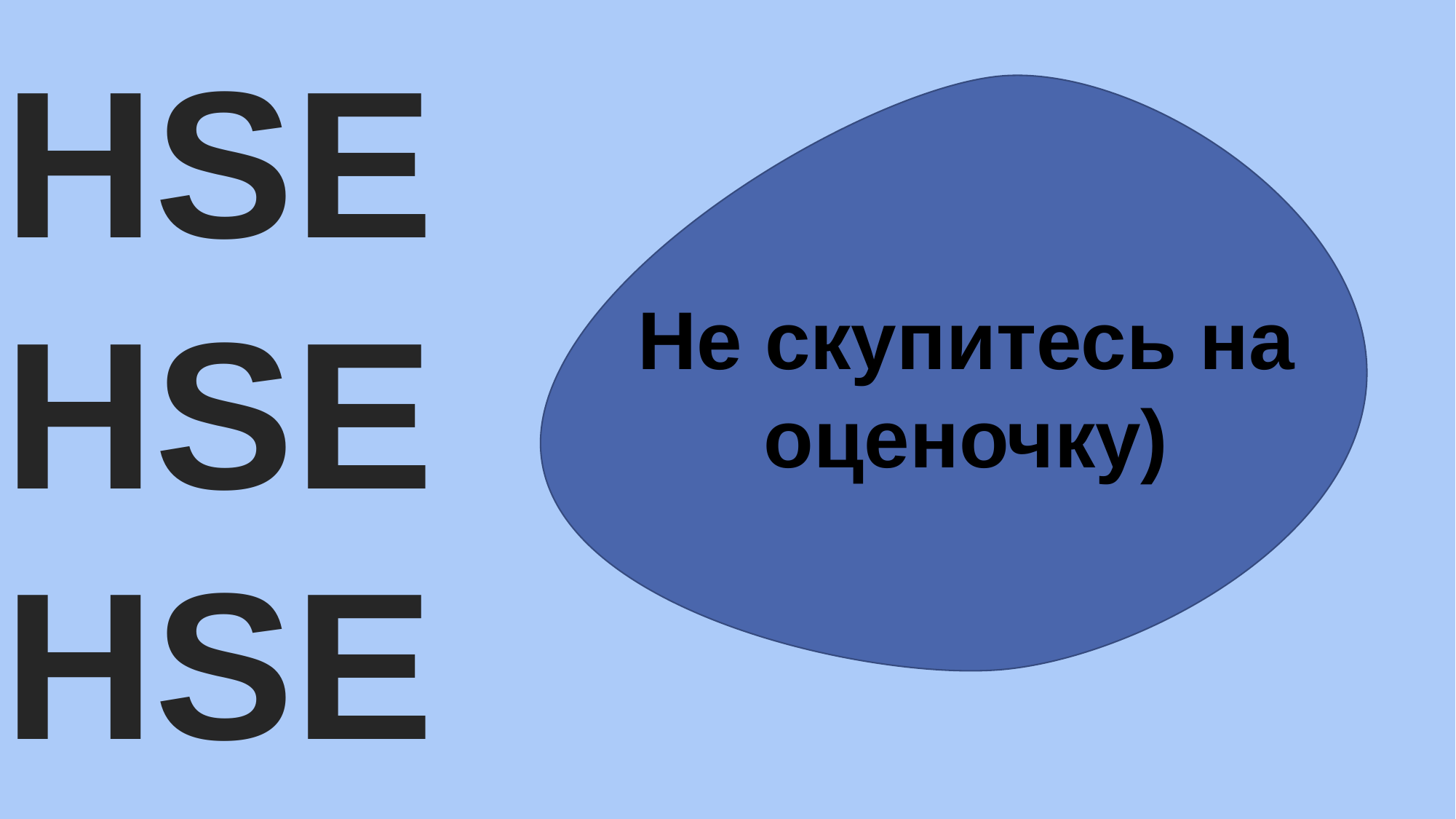

HSE
HSE
HSE

Не скупитесь на оценочку)